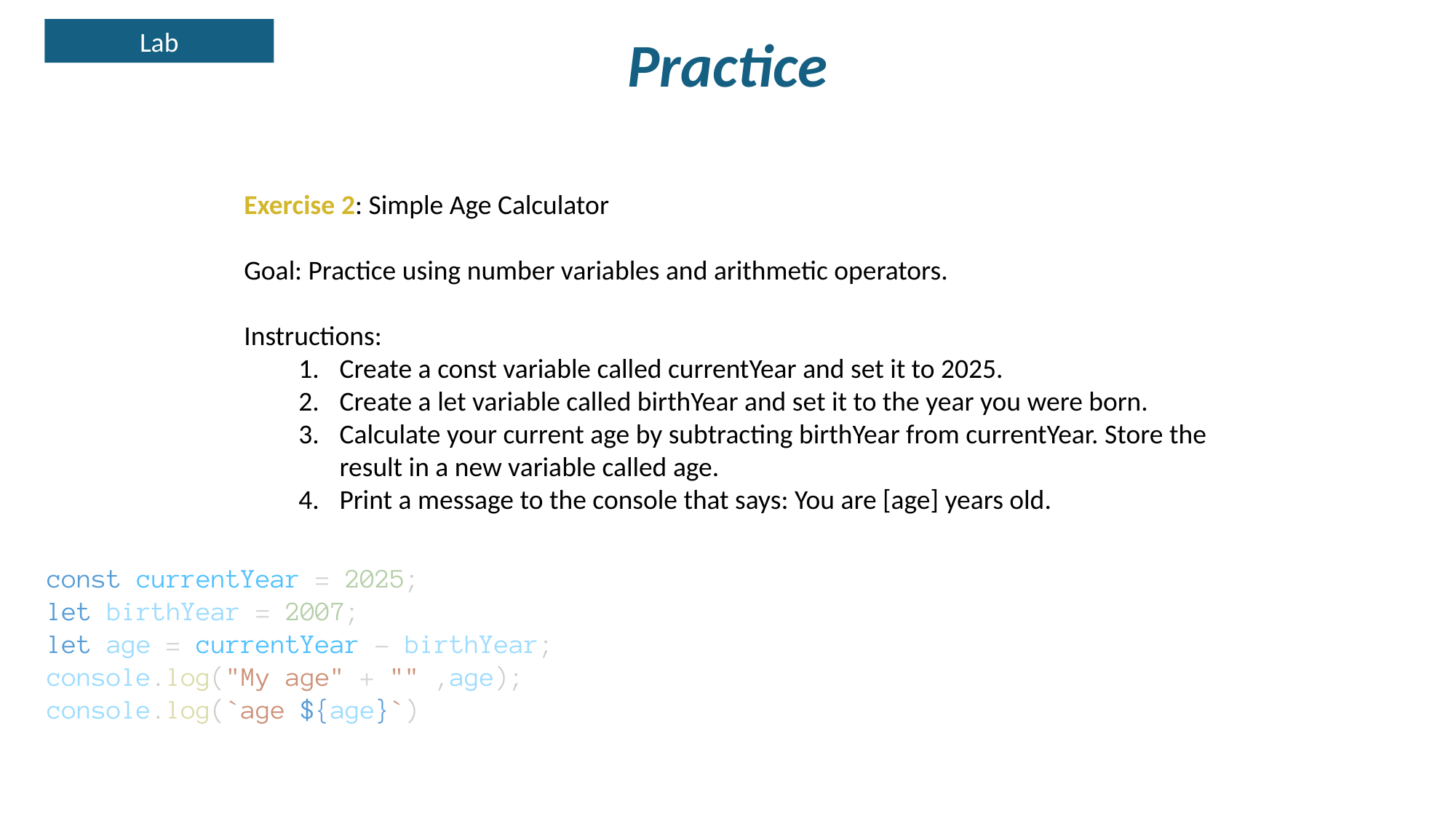

Lab
Practice
Exercise 2: Simple Age Calculator

Goal: Practice using number variables and arithmetic operators.

Instructions:
Create a const variable called currentYear and set it to 2025.
Create a let variable called birthYear and set it to the year you were born.
Calculate your current age by subtracting birthYear from currentYear. Store the result in a new variable called age.
Print a message to the console that says: You are [age] years old.
const currentYear = 2025;
let birthYear = 2007;
let age = currentYear - birthYear;
console.log("My age" + "" ,age);
console.log(`age ${age}`)